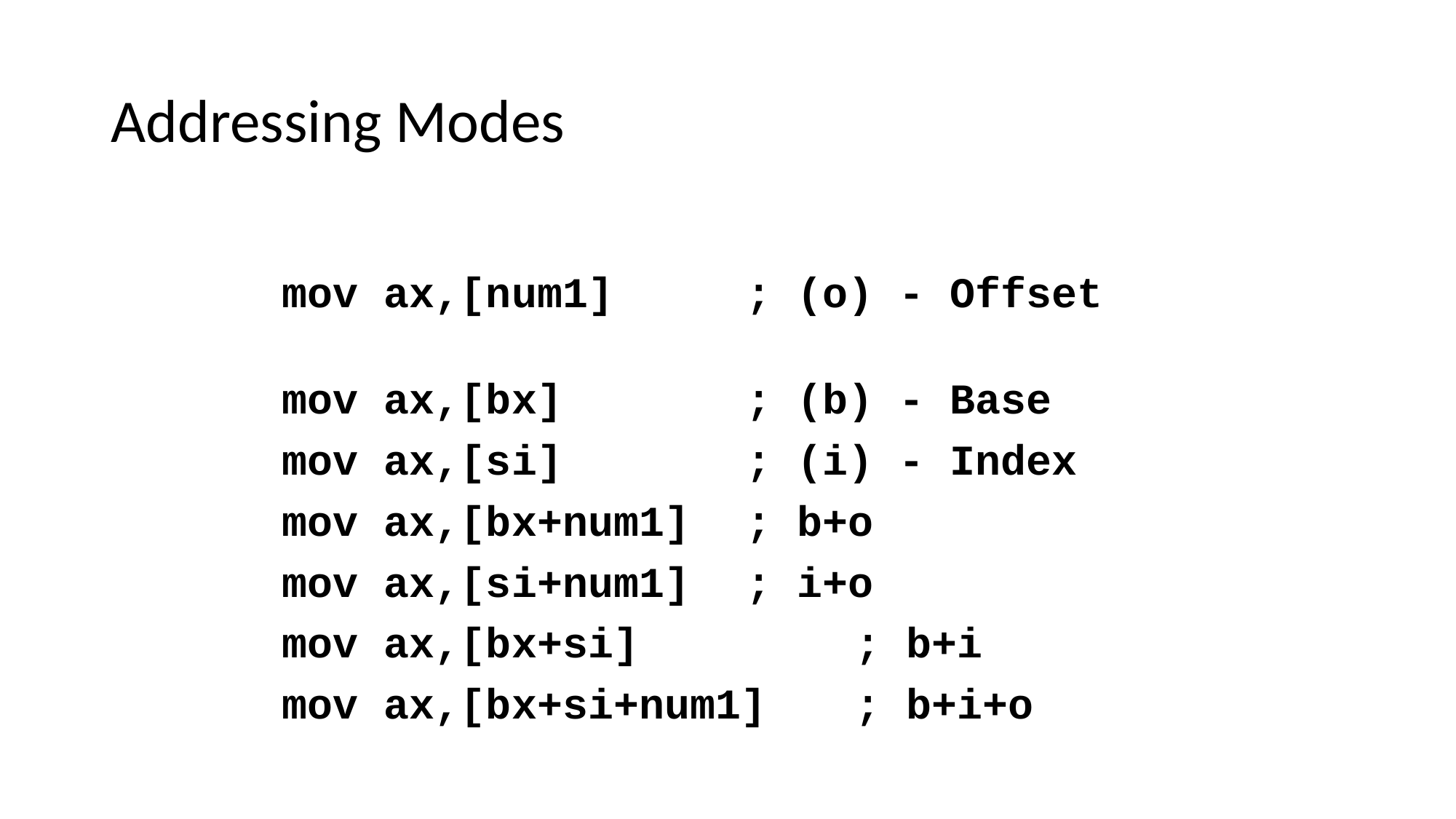

# Addressing Modes

mov ax,[num1]		; (o) - Offset
mov ax,[bx]		; (b) - Base
mov ax,[si]		; (i) - Index
mov ax,[bx+num1]	; b+o
mov ax,[si+num1]	; i+o
mov ax,[bx+si]		; b+i
mov ax,[bx+si+num1]	; b+i+o